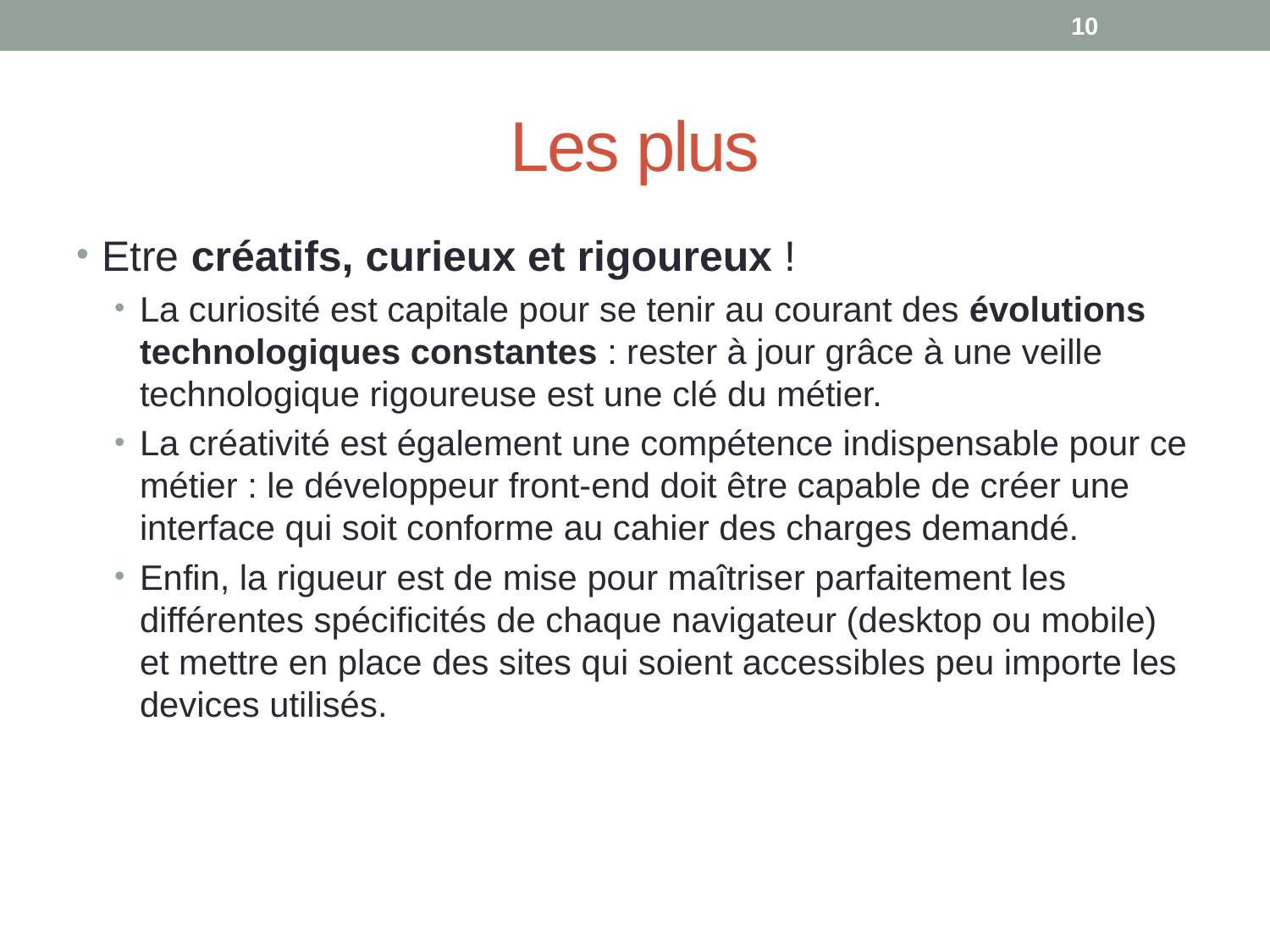

10
# Les plus
Etre créatifs, curieux et rigoureux !
La curiosité est capitale pour se tenir au courant des évolutions technologiques constantes : rester à jour grâce à une veille technologique rigoureuse est une clé du métier.
La créativité est également une compétence indispensable pour ce métier : le développeur front-end doit être capable de créer une interface qui soit conforme au cahier des charges demandé.
Enfin, la rigueur est de mise pour maîtriser parfaitement les différentes spécificités de chaque navigateur (desktop ou mobile) et mettre en place des sites qui soient accessibles peu importe les devices utilisés.